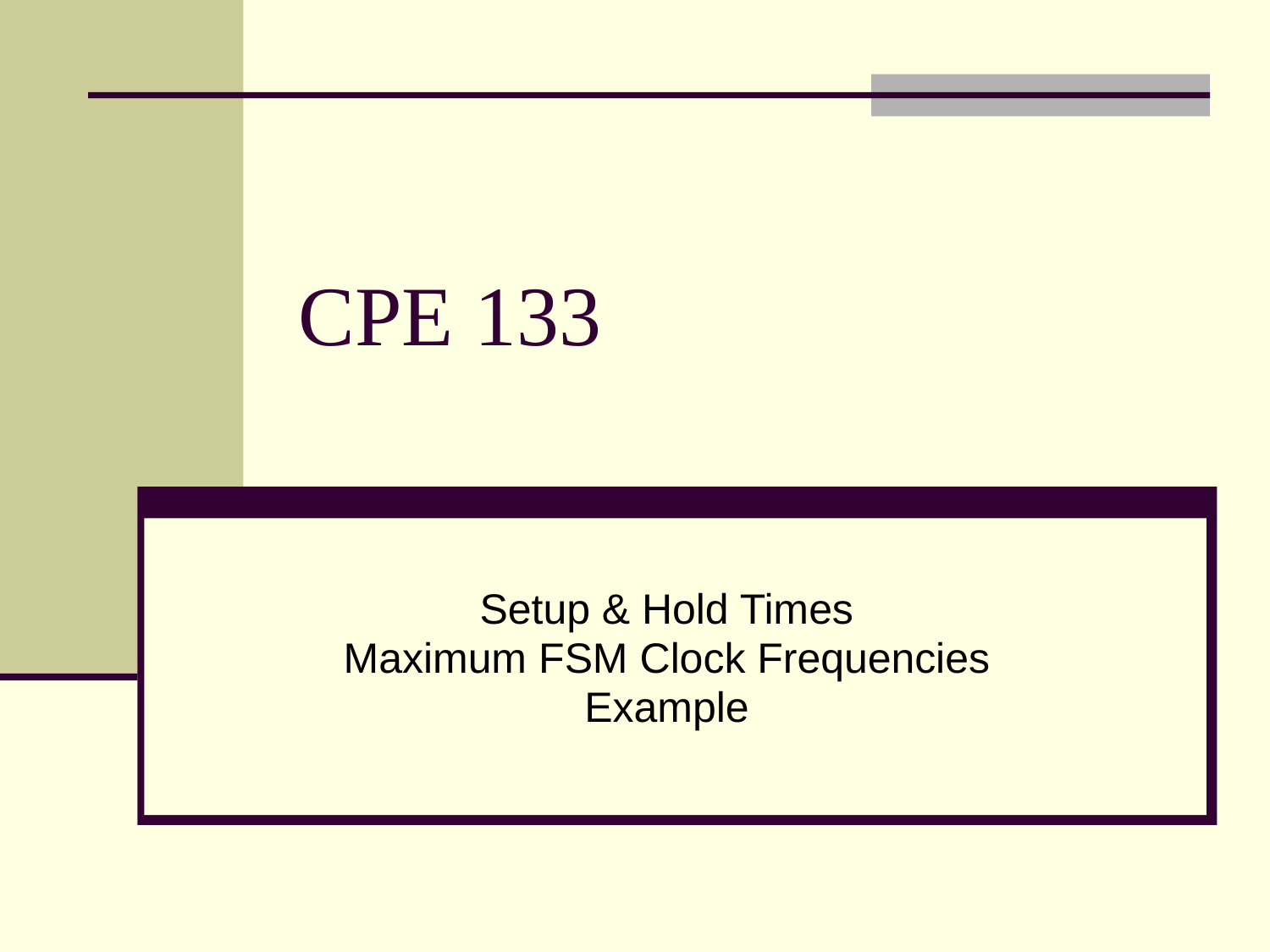

# CPE 133
Setup & Hold Times
Maximum FSM Clock Frequencies
Example